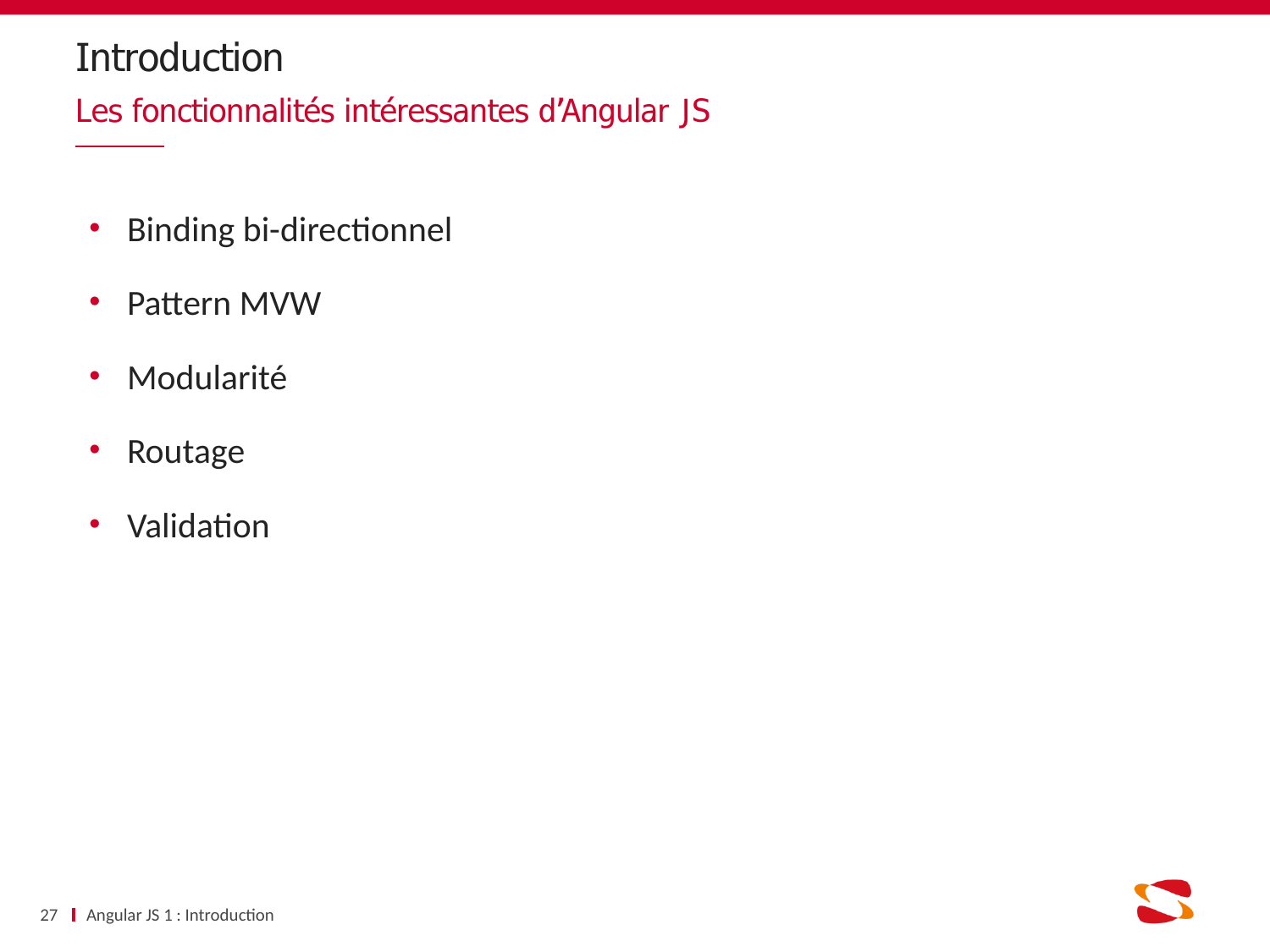

# Introduction
Les fonctionnalités intéressantes d’Angular JS
Binding bi-directionnel
Pattern MVW
Modularité
Routage
Validation
27
Angular JS 1 : Introduction